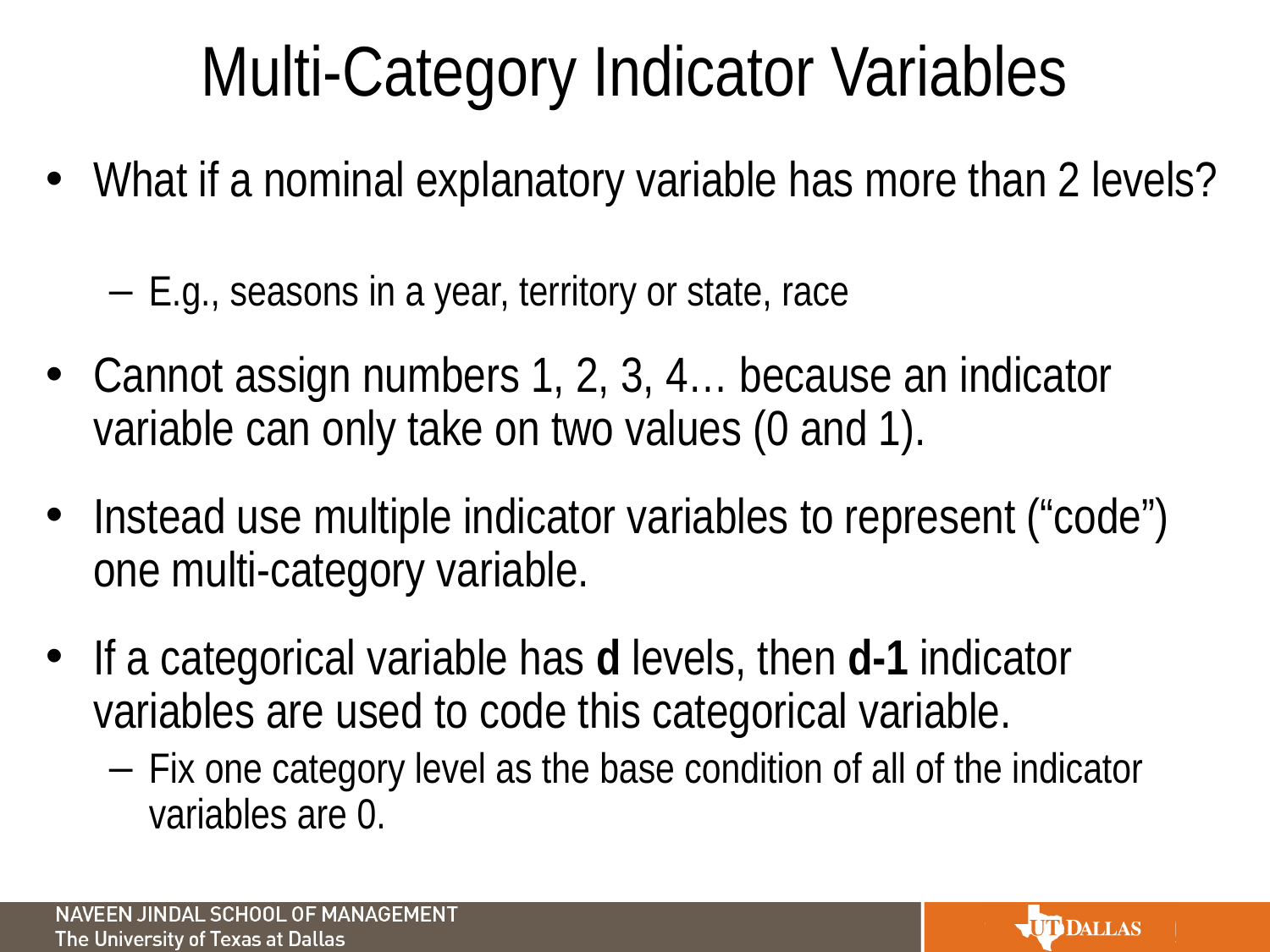

# Multi-Category Indicator Variables
What if a nominal explanatory variable has more than 2 levels?
E.g., seasons in a year, territory or state, race

Cannot assign numbers 1, 2, 3, 4… because an indicator variable can only take on two values (0 and 1).

Instead use multiple indicator variables to represent (“code”) one multi-category variable.

If a categorical variable has d levels, then d-1 indicator variables are used to code this categorical variable.
Fix one category level as the base condition of all of the indicator variables are 0.